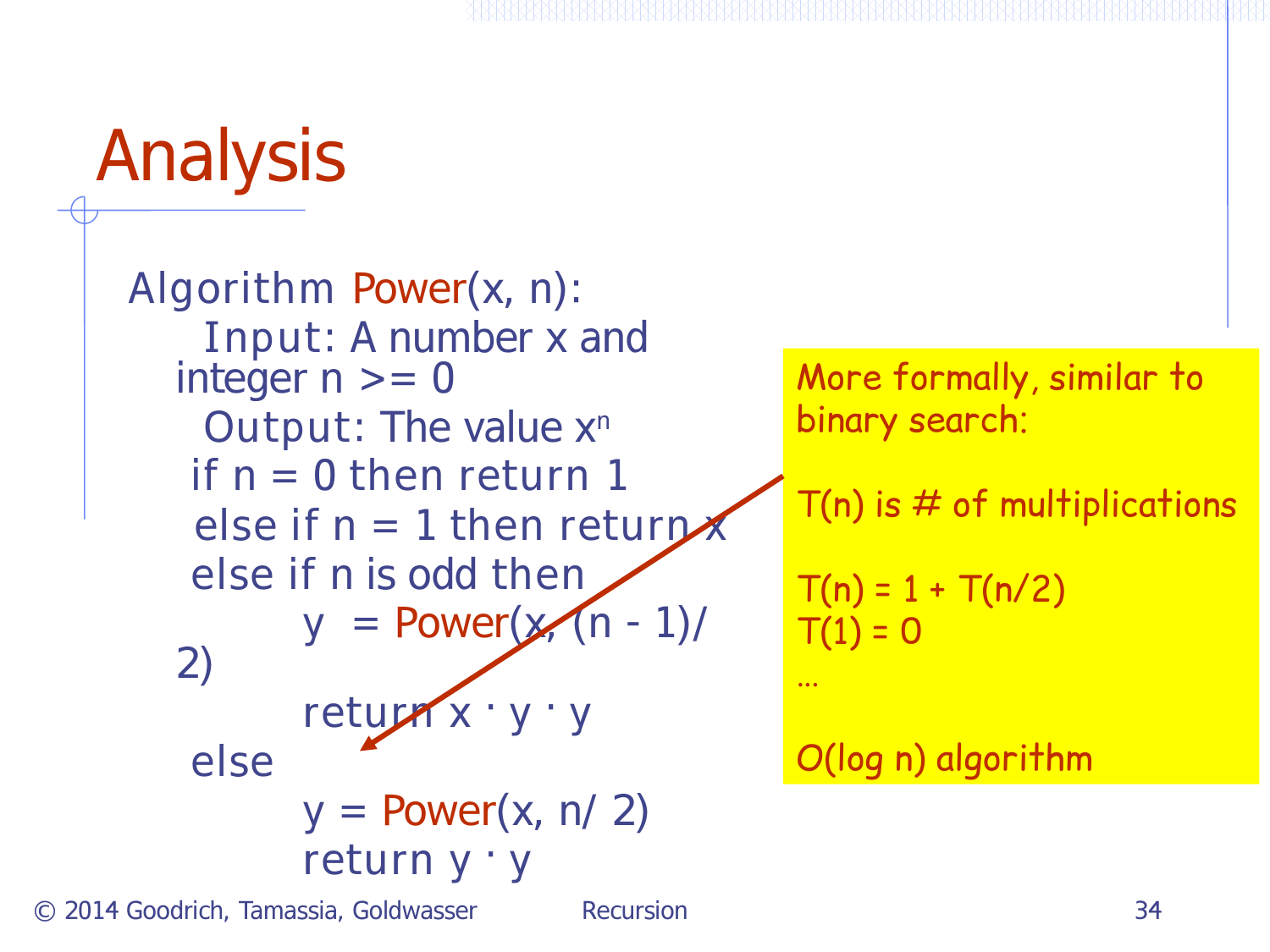

# Analysis
Algorithm Power(x, n):
      Input: A number x and integer n >= 0
      Output: The value xn
     if n = 0 then return 1
     else if n = 1 then return x
     else if n is odd then
		y  = Power(x, (n - 1)/ 2)
		return x · y · y
     else
		y = Power(x, n/ 2)
		return y · y
More formally, similar to binary search:

T(n) is # of multiplications

T(n) = 1 + T(n/2)
T(1) = 0
…

O(log n) algorithm

© 2014 Goodrich, Tamassia, Goldwasser
Recursion
34